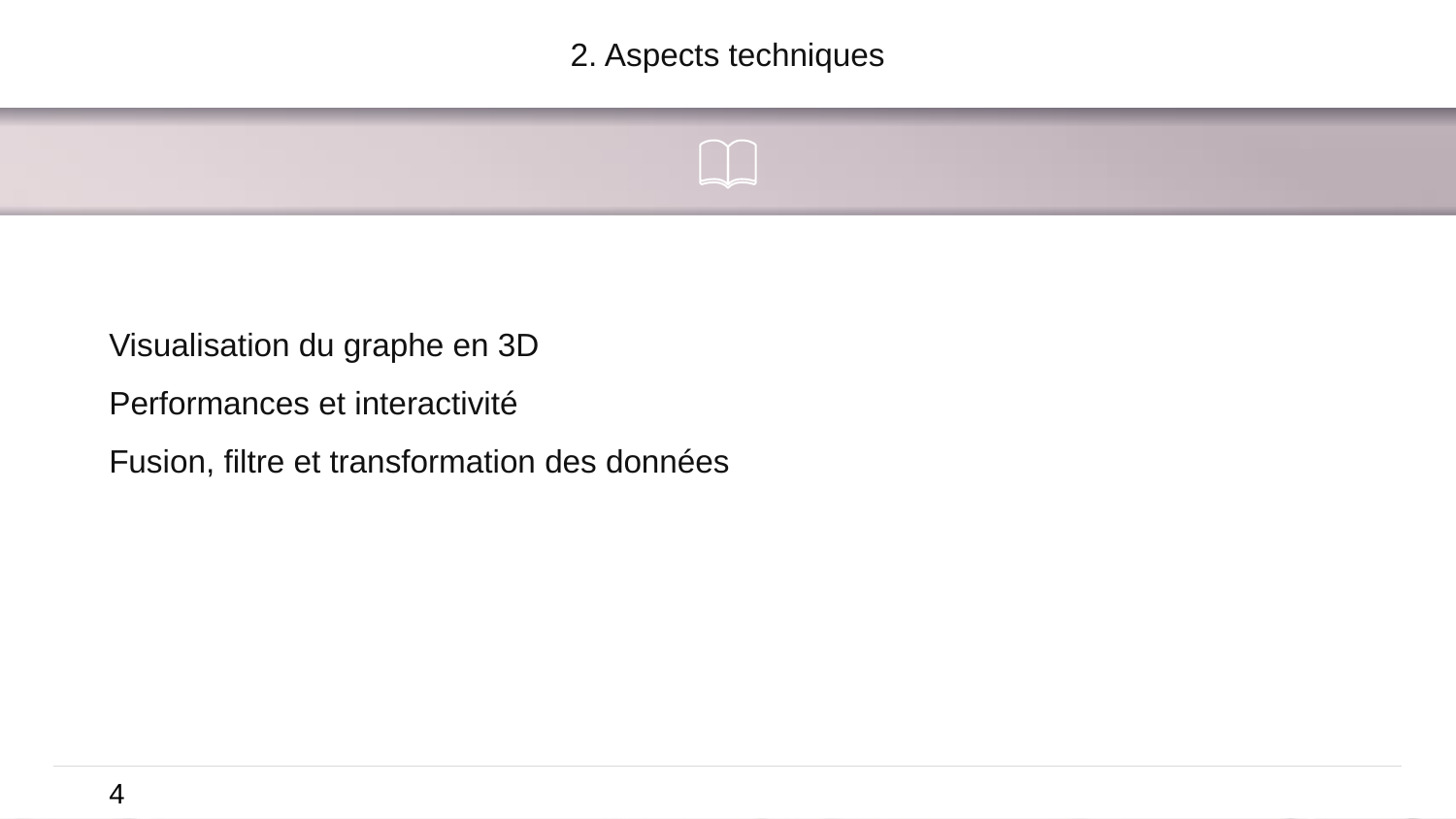

# 2. Aspects techniques

Visualisation du graphe en 3D
Performances et interactivité
Fusion, filtre et transformation des données
4